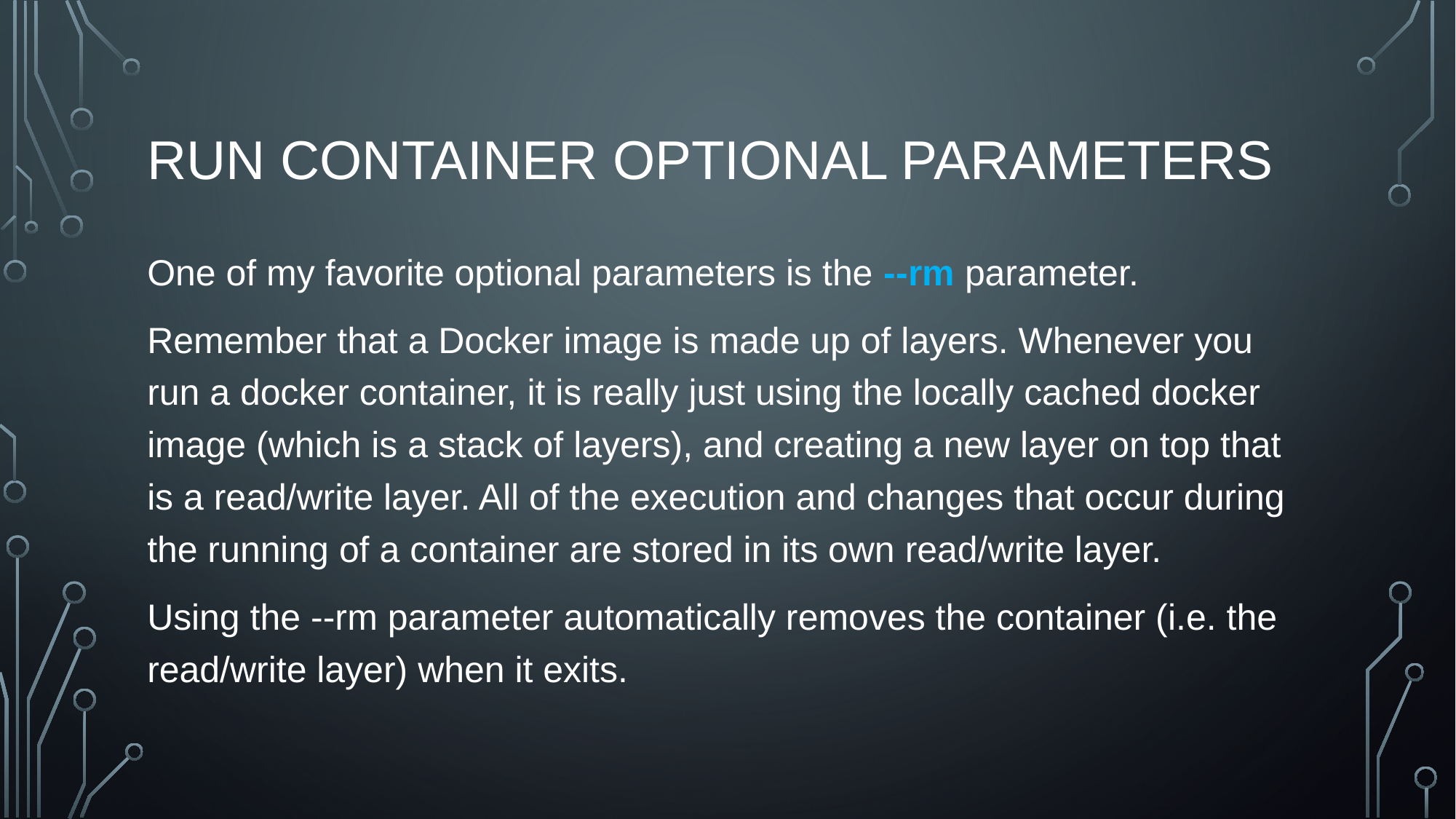

# Run Container Optional Parameters
One of my favorite optional parameters is the --rm parameter.
Remember that a Docker image is made up of layers. Whenever you run a docker container, it is really just using the locally cached docker image (which is a stack of layers), and creating a new layer on top that is a read/write layer. All of the execution and changes that occur during the running of a container are stored in its own read/write layer.
Using the --rm parameter automatically removes the container (i.e. the read/write layer) when it exits.